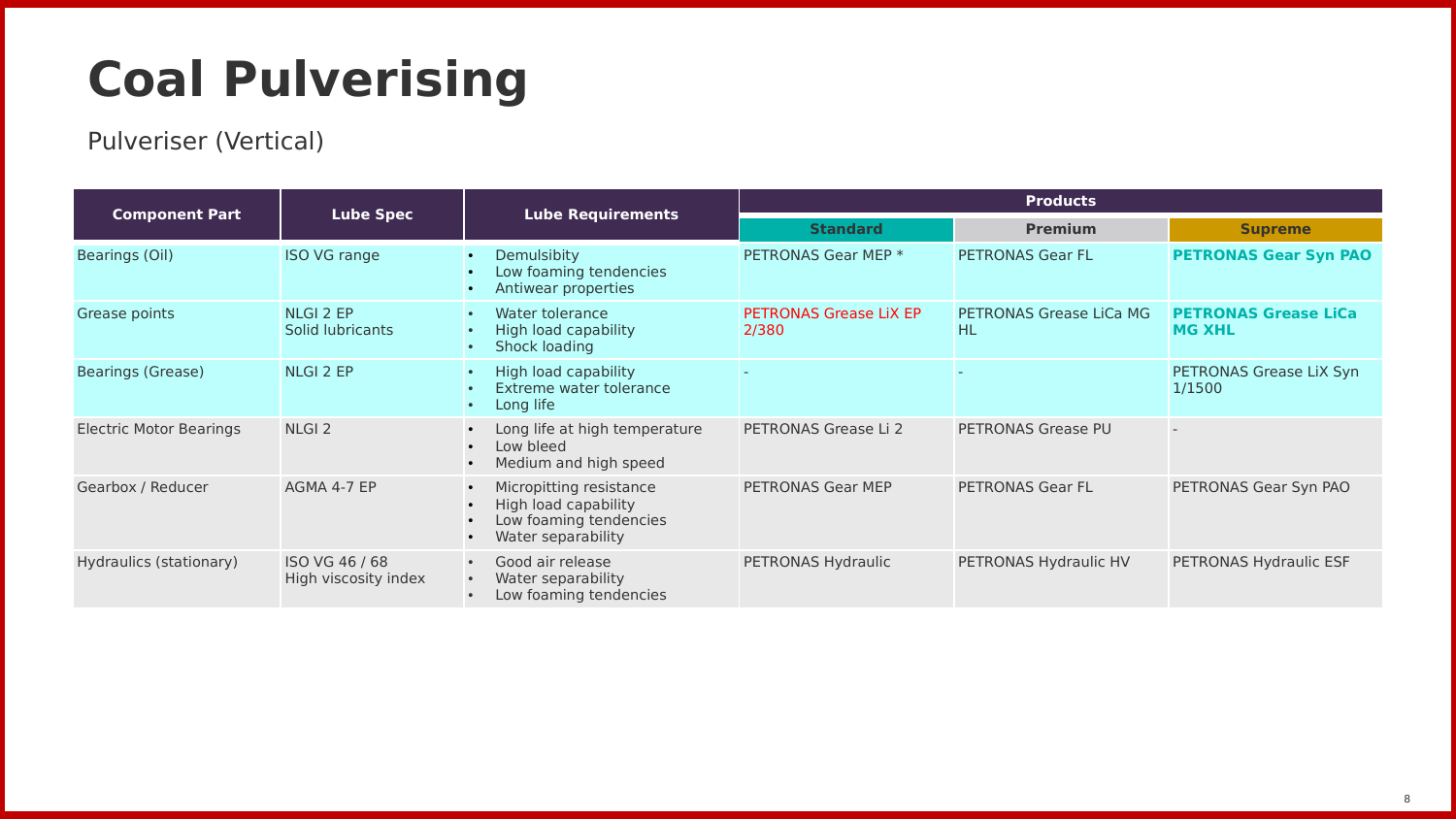

# Coal Pulverising
Pulveriser (Vertical)
| Component Part | Lube Spec | Lube Requirements | Products |  |  |
| --- | --- | --- | --- | --- | --- |
|  |  |  | Standard | Premium | Supreme |
| Bearings (Oil) | ISO VG range | Demulsibity Low foaming tendencies Antiwear properties | PETRONAS Gear MEP \* | PETRONAS Gear FL | PETRONAS Gear Syn PAO |
| Grease points | NLGI 2 EP Solid lubricants | Water tolerance High load capability Shock loading | PETRONAS Grease LiX EP 2/380 | PETRONAS Grease LiCa MG HL | PETRONAS Grease LiCa MG XHL |
| Bearings (Grease) | NLGI 2 EP | High load capability Extreme water tolerance Long life | - | - | PETRONAS Grease LiX Syn 1/1500 |
| Electric Motor Bearings | NLGI 2 | Long life at high temperature Low bleed Medium and high speed | PETRONAS Grease Li 2 | PETRONAS Grease PU | - |
| Gearbox / Reducer | AGMA 4-7 EP | Micropitting resistance High load capability Low foaming tendencies Water separability | PETRONAS Gear MEP | PETRONAS Gear FL | PETRONAS Gear Syn PAO |
| Hydraulics (stationary) | ISO VG 46 / 68 High viscosity index | Good air release Water separability Low foaming tendencies | PETRONAS Hydraulic | PETRONAS Hydraulic HV | PETRONAS Hydraulic ESF |